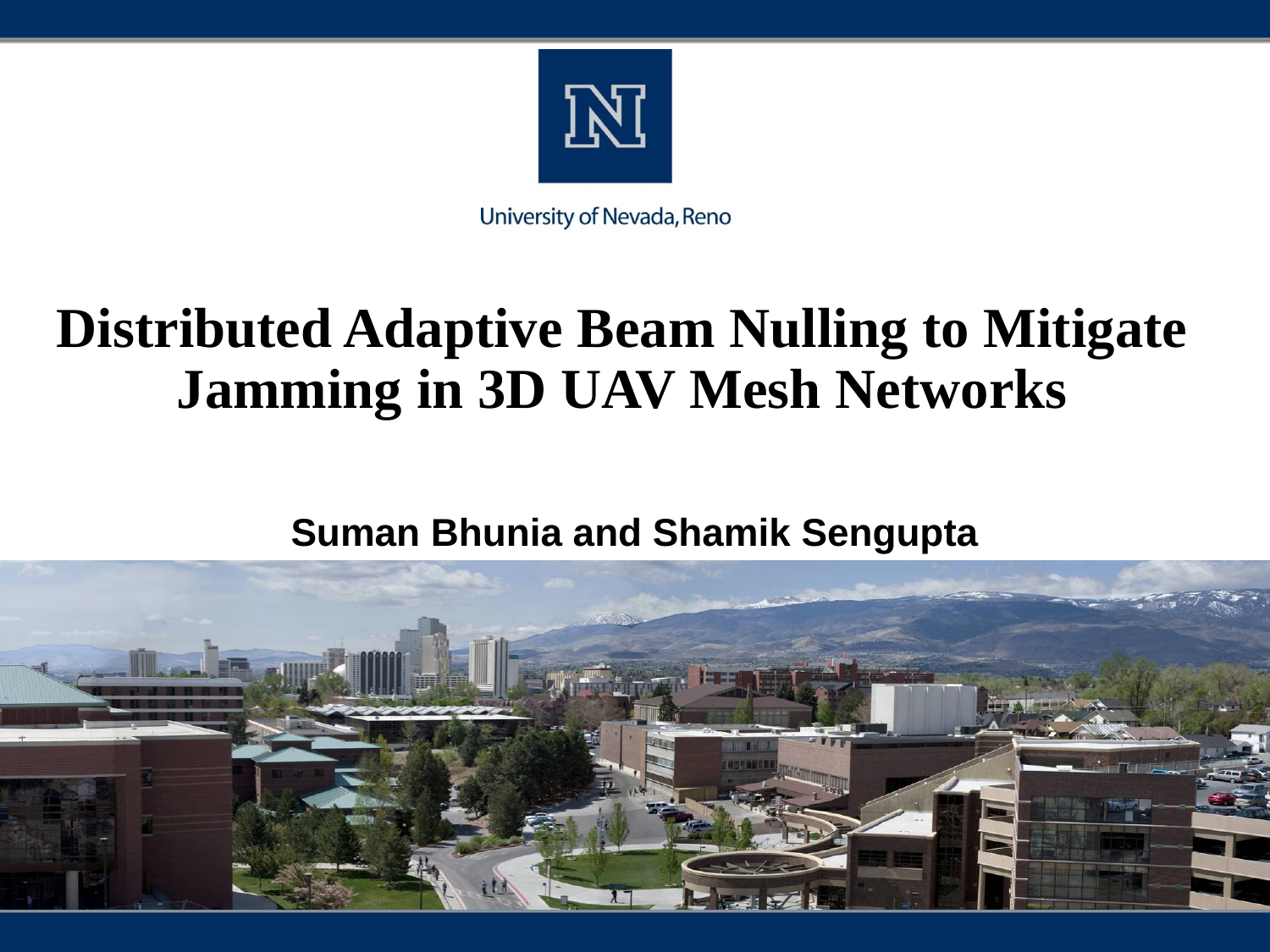

# Distributed Adaptive Beam Nulling to Mitigate Jamming in 3D UAV Mesh Networks
Suman Bhunia and Shamik Sengupta